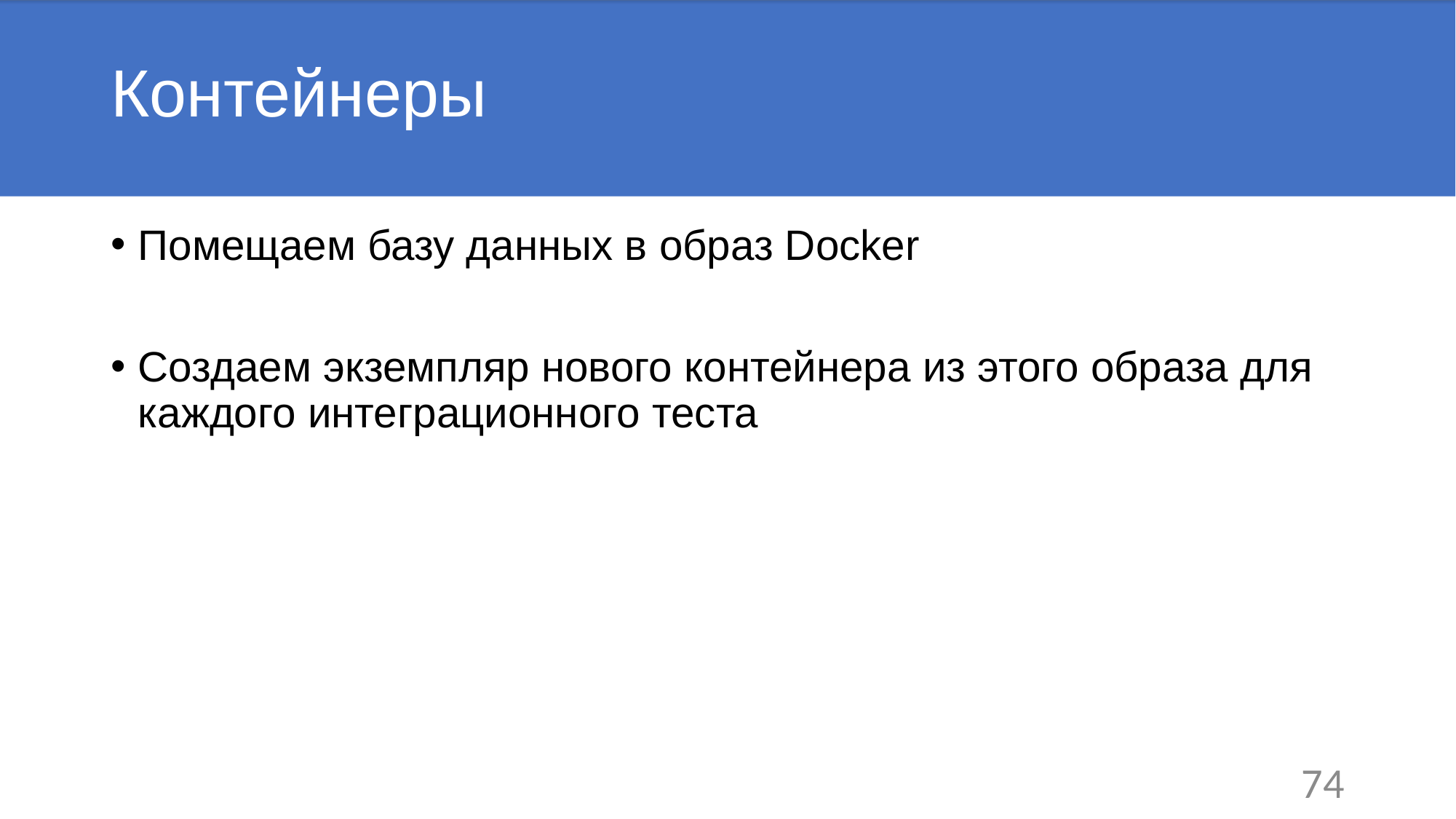

# Контейнеры
Помещаем базу данных в образ Docker

Создаем экземпляр нового контейнера из этого образа для каждого интеграционного теста
74